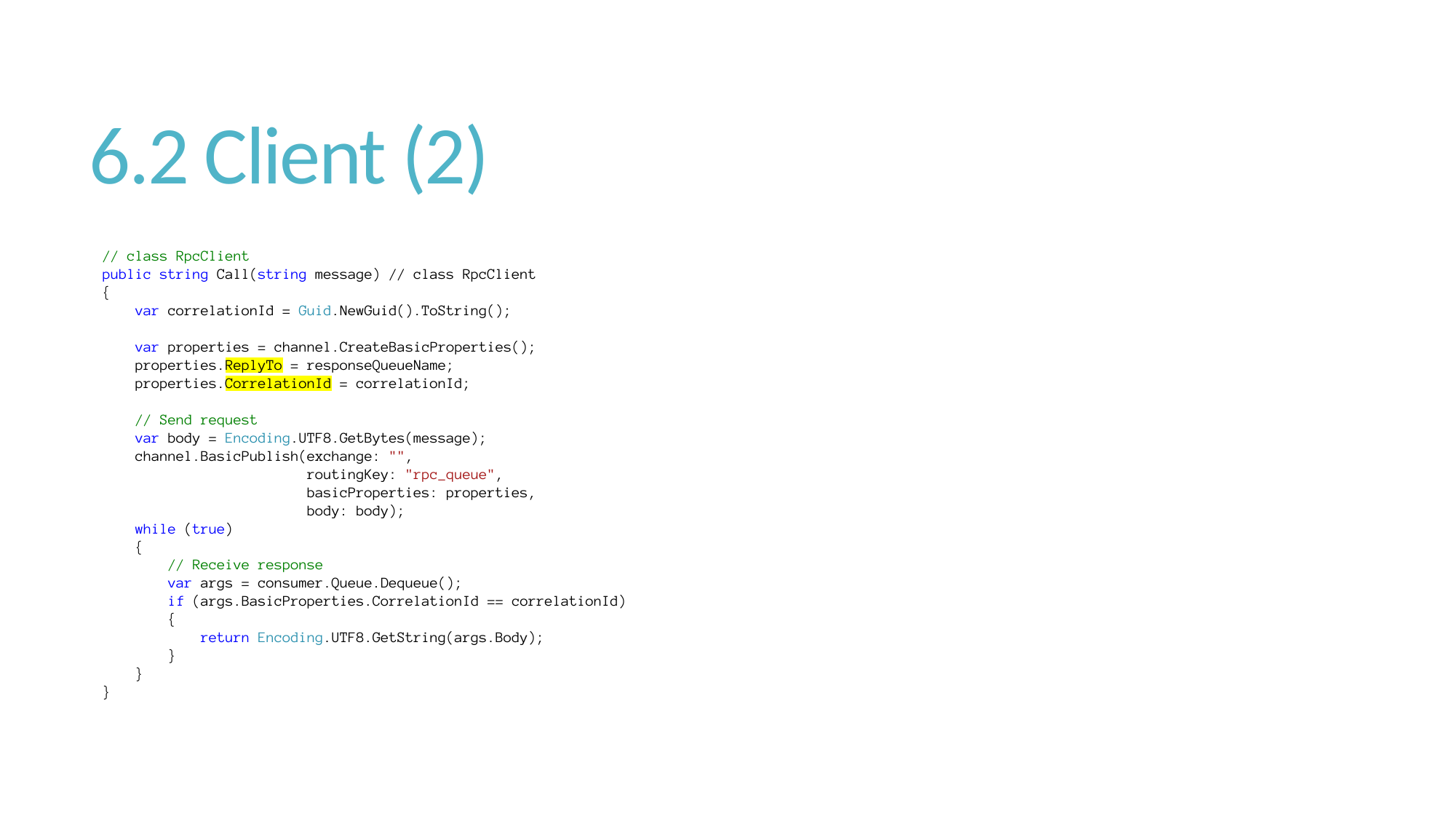

# 6.2 Client (2)
// class RpcClient
public string Call(string message) // class RpcClient
{
    var correlationId = Guid.NewGuid().ToString();

    var properties = channel.CreateBasicProperties();
    properties.ReplyTo = responseQueueName;
    properties.CorrelationId = correlationId;

    // Send request
    var body = Encoding.UTF8.GetBytes(message);
    channel.BasicPublish(exchange: "",
                         routingKey: "rpc_queue",
                         basicProperties: properties,
                         body: body);
    while (true)
    {
        // Receive response
        var args = consumer.Queue.Dequeue();
        if (args.BasicProperties.CorrelationId == correlationId)
        {
            return Encoding.UTF8.GetString(args.Body);
        }
    }
}